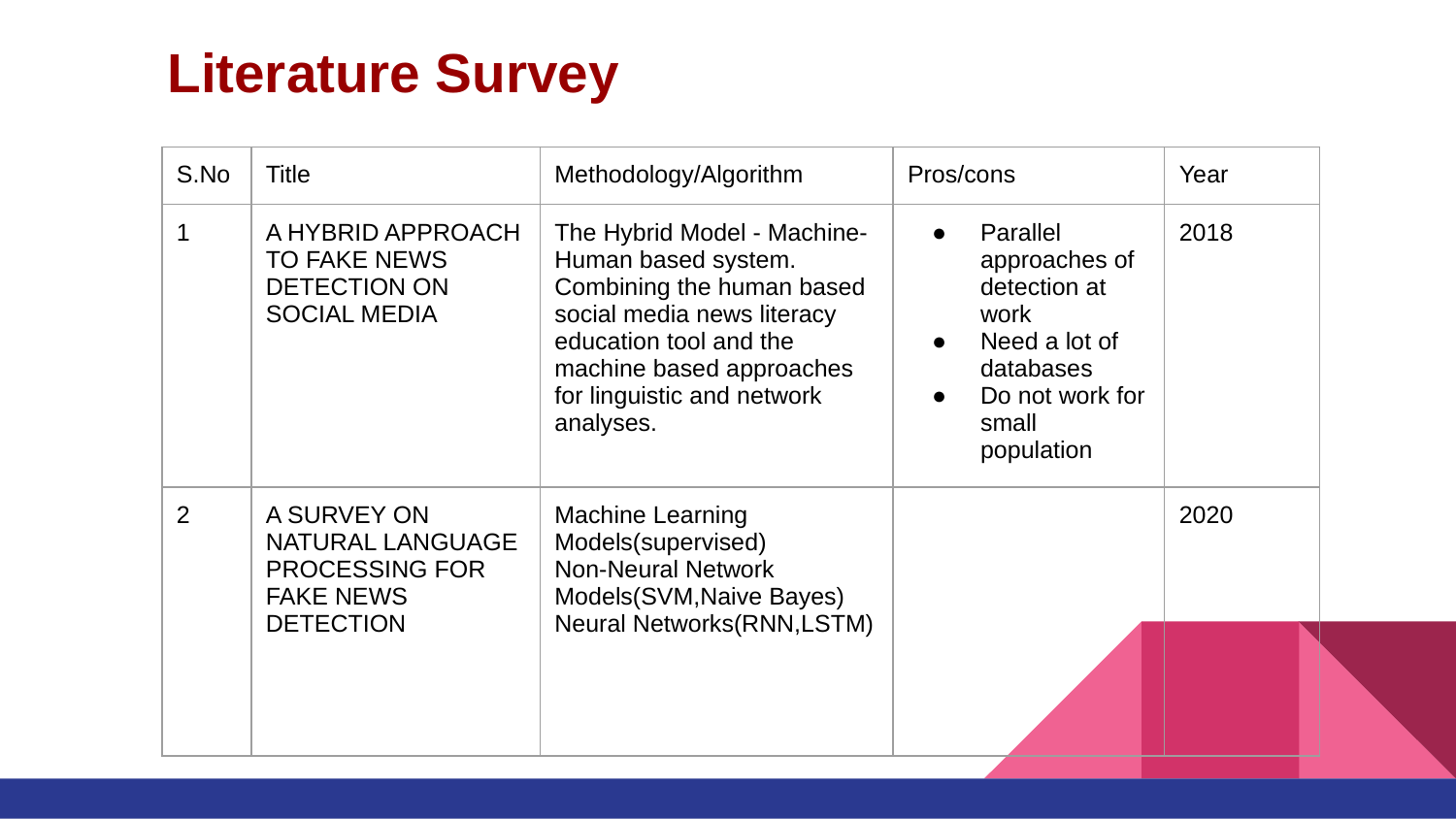

# Literature Survey
| S.No | Title | Methodology/Algorithm | Pros/cons | Year |
| --- | --- | --- | --- | --- |
| 1 | A HYBRID APPROACH TO FAKE NEWS DETECTION ON SOCIAL MEDIA | The Hybrid Model - Machine-Human based system. Combining the human based social media news literacy education tool and the machine based approaches for linguistic and network analyses. | Parallel approaches of detection at work Need a lot of databases Do not work for small population | 2018 |
| 2 | A SURVEY ON NATURAL LANGUAGE PROCESSING FOR FAKE NEWS DETECTION | Machine Learning Models(supervised) Non-Neural Network Models(SVM,Naive Bayes) Neural Networks(RNN,LSTM) |  | 2020 |